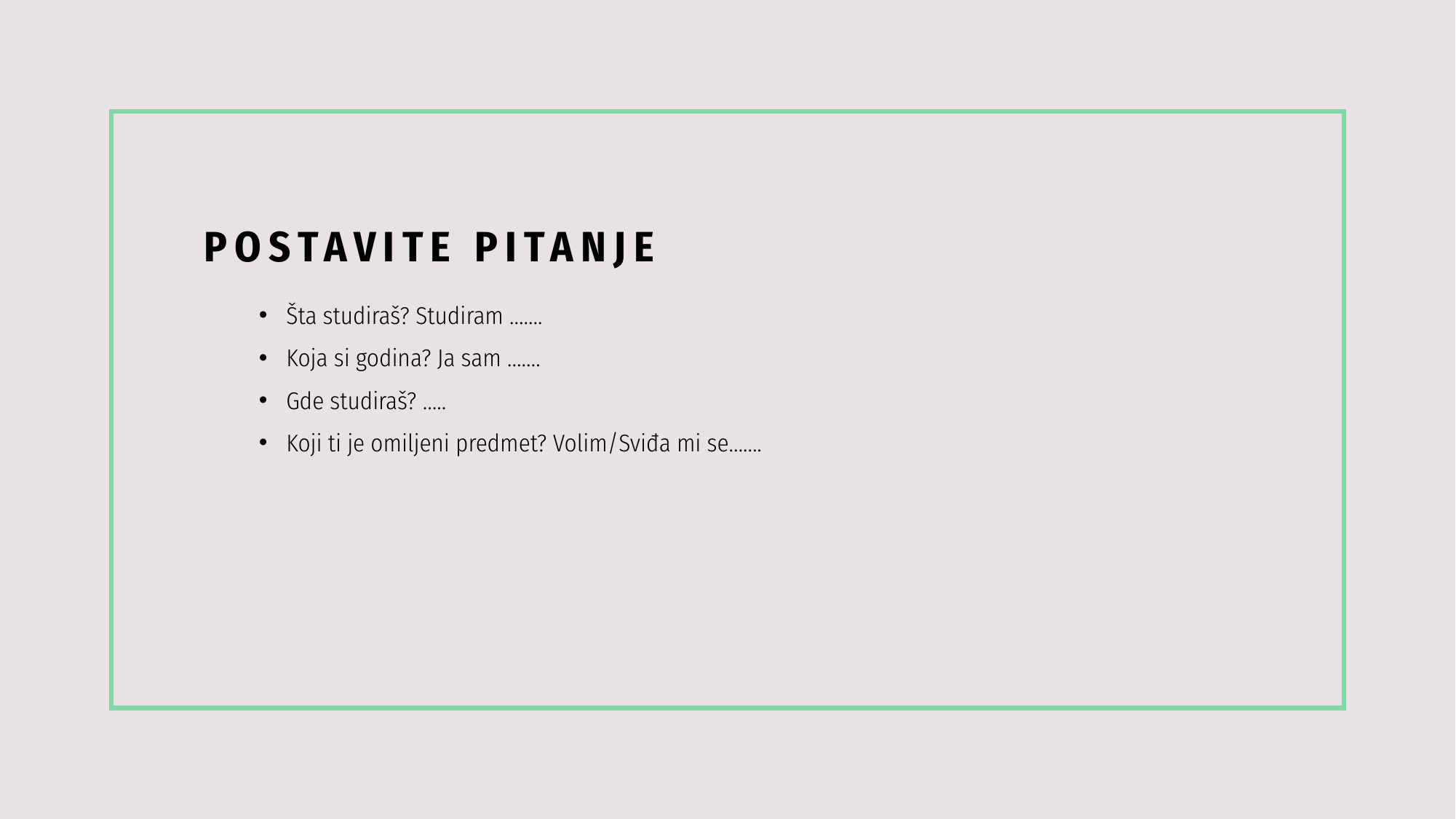

# Postavite pitanje
Šta studiraš? Studiram …….
Koja si godina? Ja sam …….
Gde studiraš? …..
Koji ti je omiljeni predmet? Volim/Sviđa mi se…….